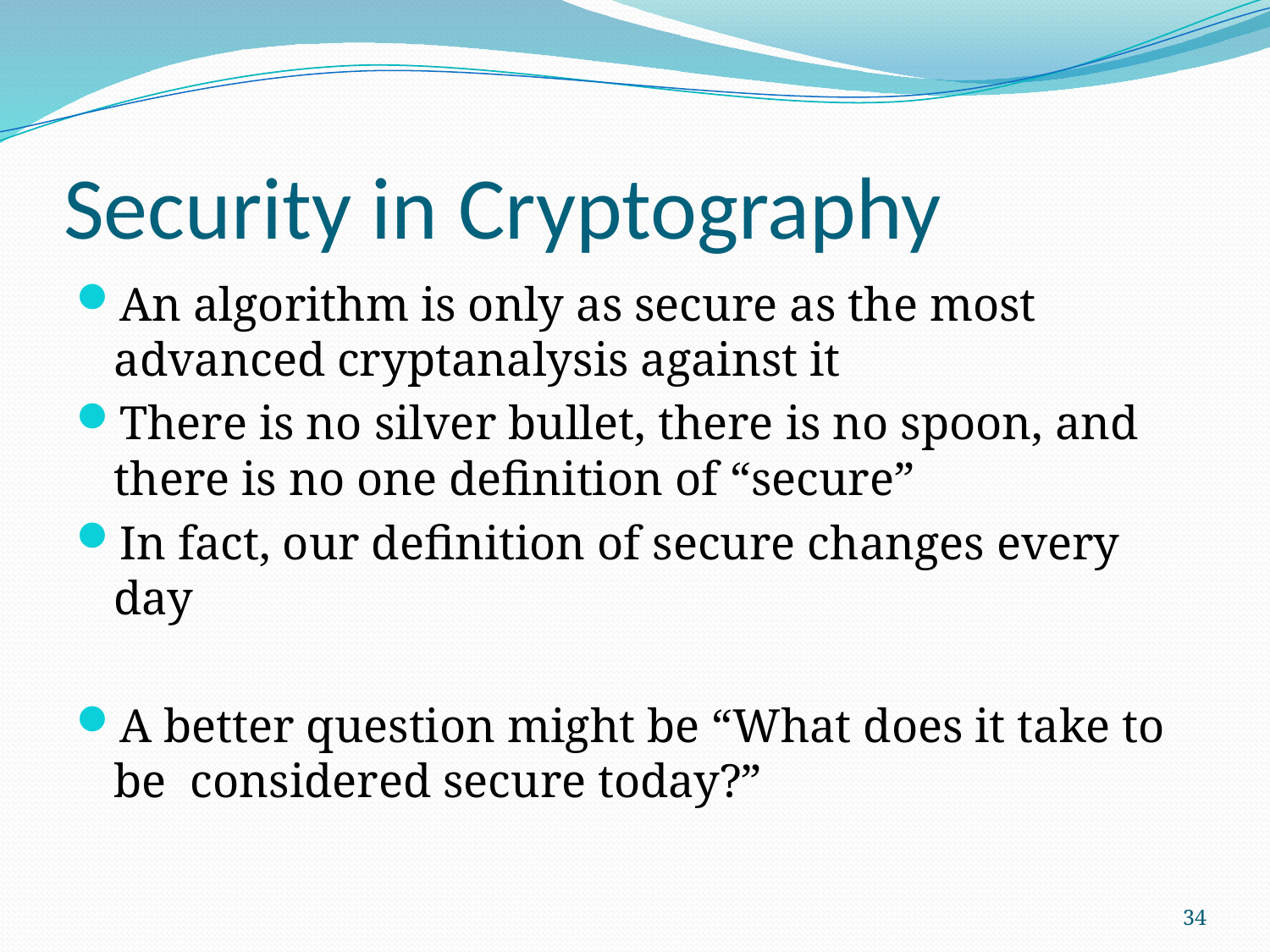

# Security in Cryptography
An algorithm is only as secure as the most advanced cryptanalysis against it
There is no silver bullet, there is no spoon, and there is no one definition of “secure”
In fact, our definition of secure changes every day

A better question might be “What does it take to be  considered secure today?”

34